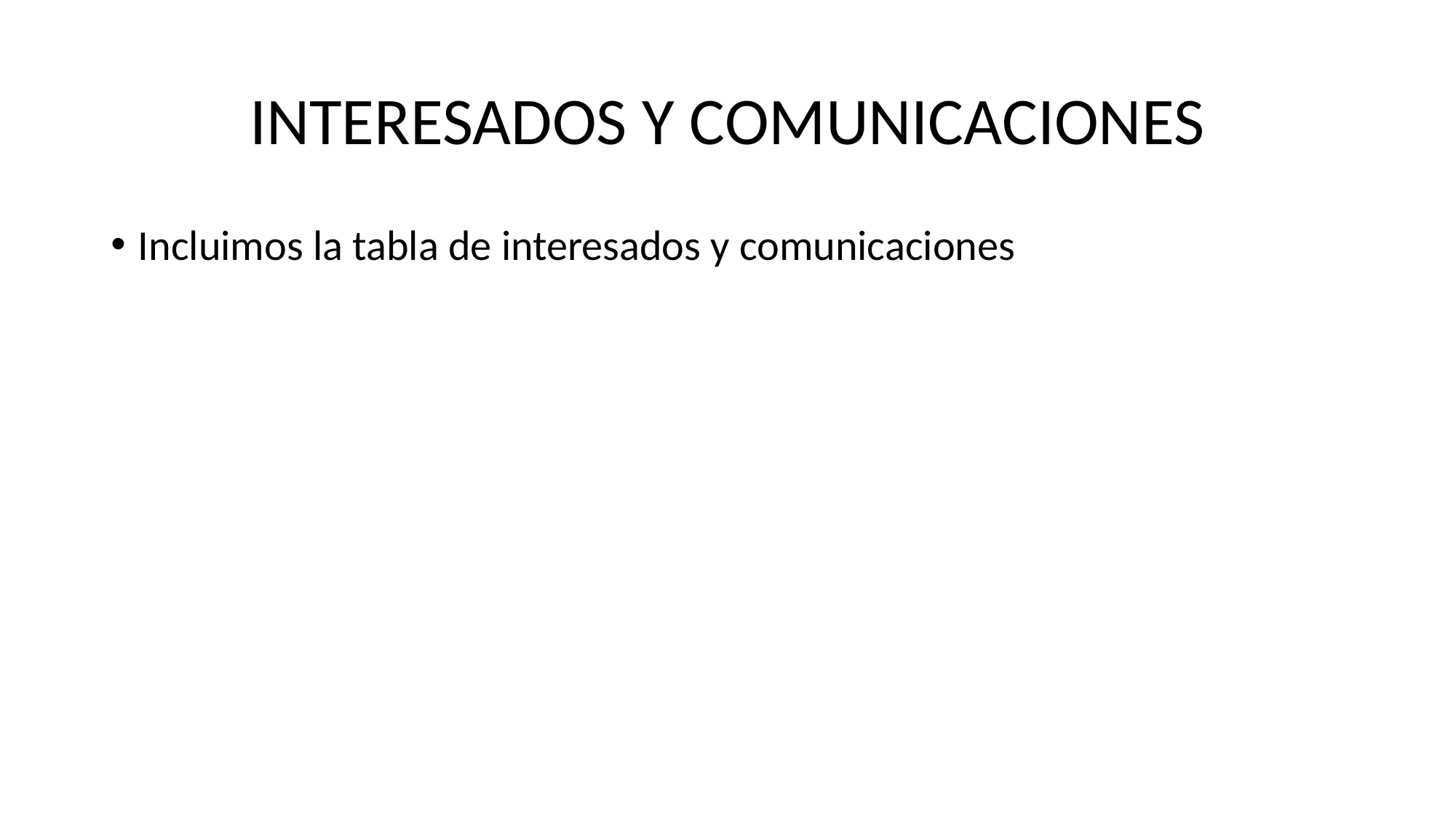

# INTERESADOS Y COMUNICACIONES
Incluimos la tabla de interesados y comunicaciones